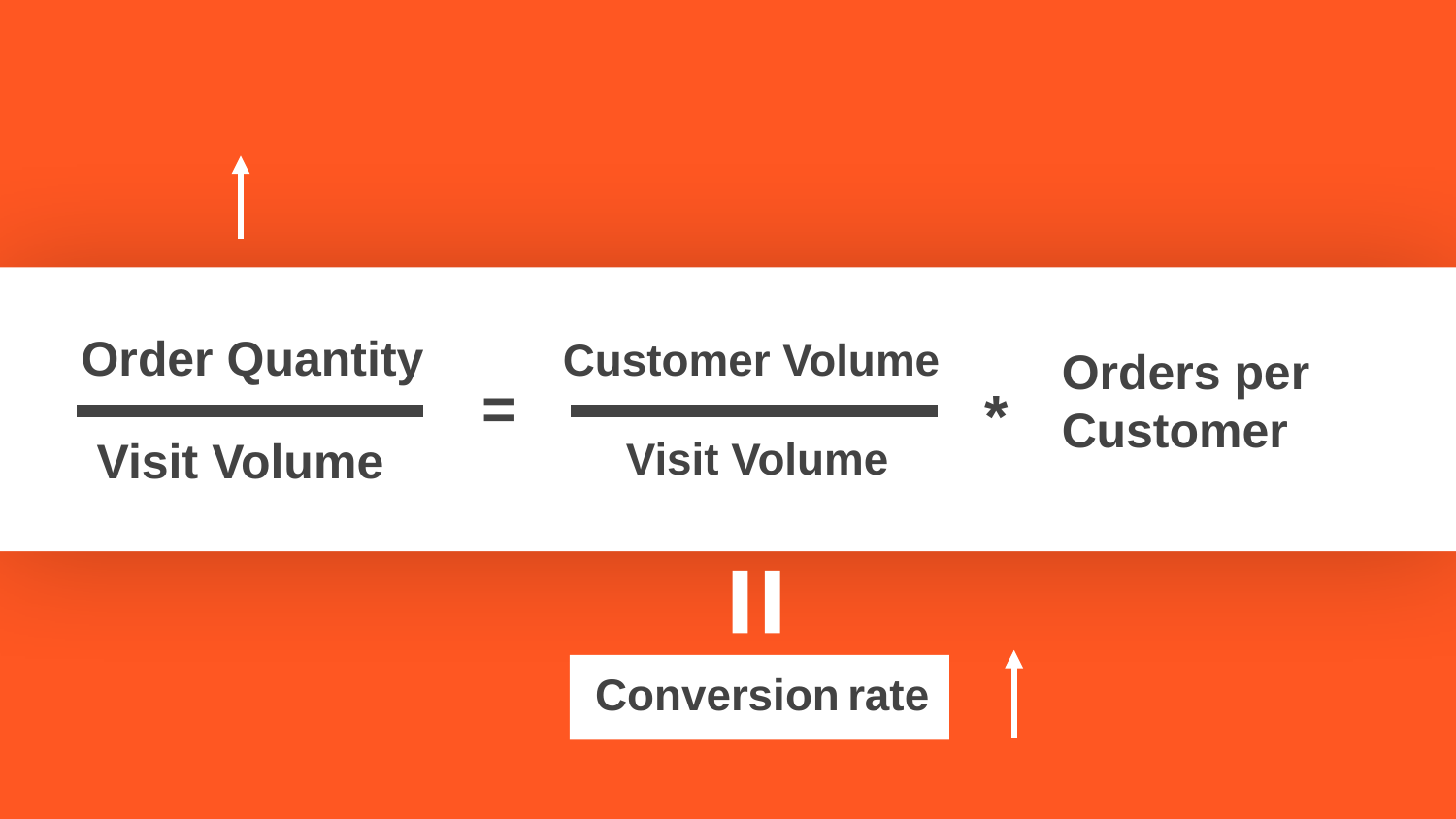

Order Quantity
Visit Volume
Customer Volume
Visit Volume
Orders per Customer

=
*

Conversion rate